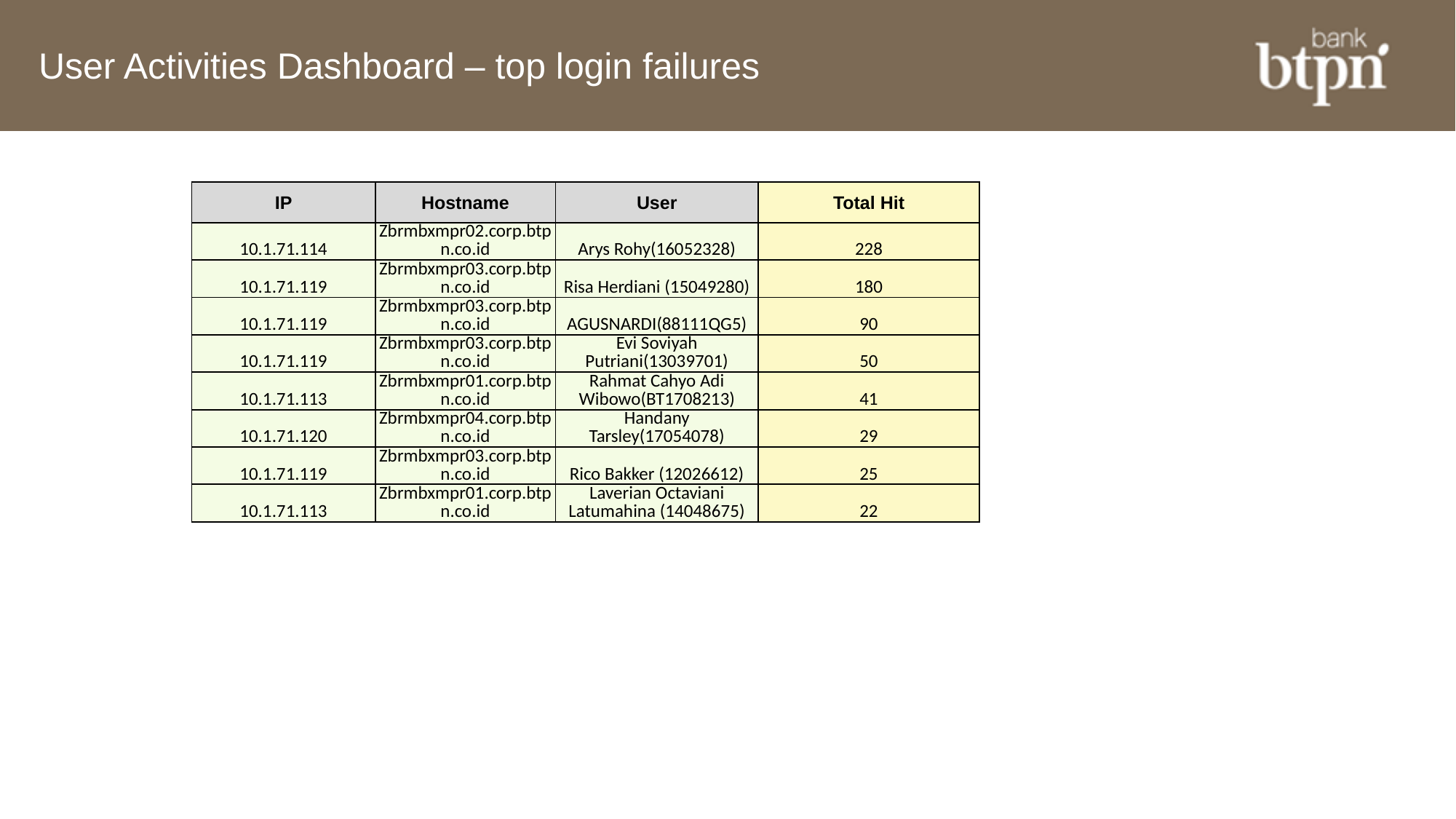

# User Activities Dashboard – top login failures
| IP | Hostname | User | Total Hit |
| --- | --- | --- | --- |
| 10.1.71.114 | Zbrmbxmpr02.corp.btpn.co.id | Arys Rohy(16052328) | 228 |
| 10.1.71.119 | Zbrmbxmpr03.corp.btpn.co.id | Risa Herdiani (15049280) | 180 |
| 10.1.71.119 | Zbrmbxmpr03.corp.btpn.co.id | AGUSNARDI(88111QG5) | 90 |
| 10.1.71.119 | Zbrmbxmpr03.corp.btpn.co.id | Evi Soviyah Putriani(13039701) | 50 |
| 10.1.71.113 | Zbrmbxmpr01.corp.btpn.co.id | Rahmat Cahyo Adi Wibowo(BT1708213) | 41 |
| 10.1.71.120 | Zbrmbxmpr04.corp.btpn.co.id | Handany Tarsley(17054078) | 29 |
| 10.1.71.119 | Zbrmbxmpr03.corp.btpn.co.id | Rico Bakker (12026612) | 25 |
| 10.1.71.113 | Zbrmbxmpr01.corp.btpn.co.id | Laverian Octaviani Latumahina (14048675) | 22 |